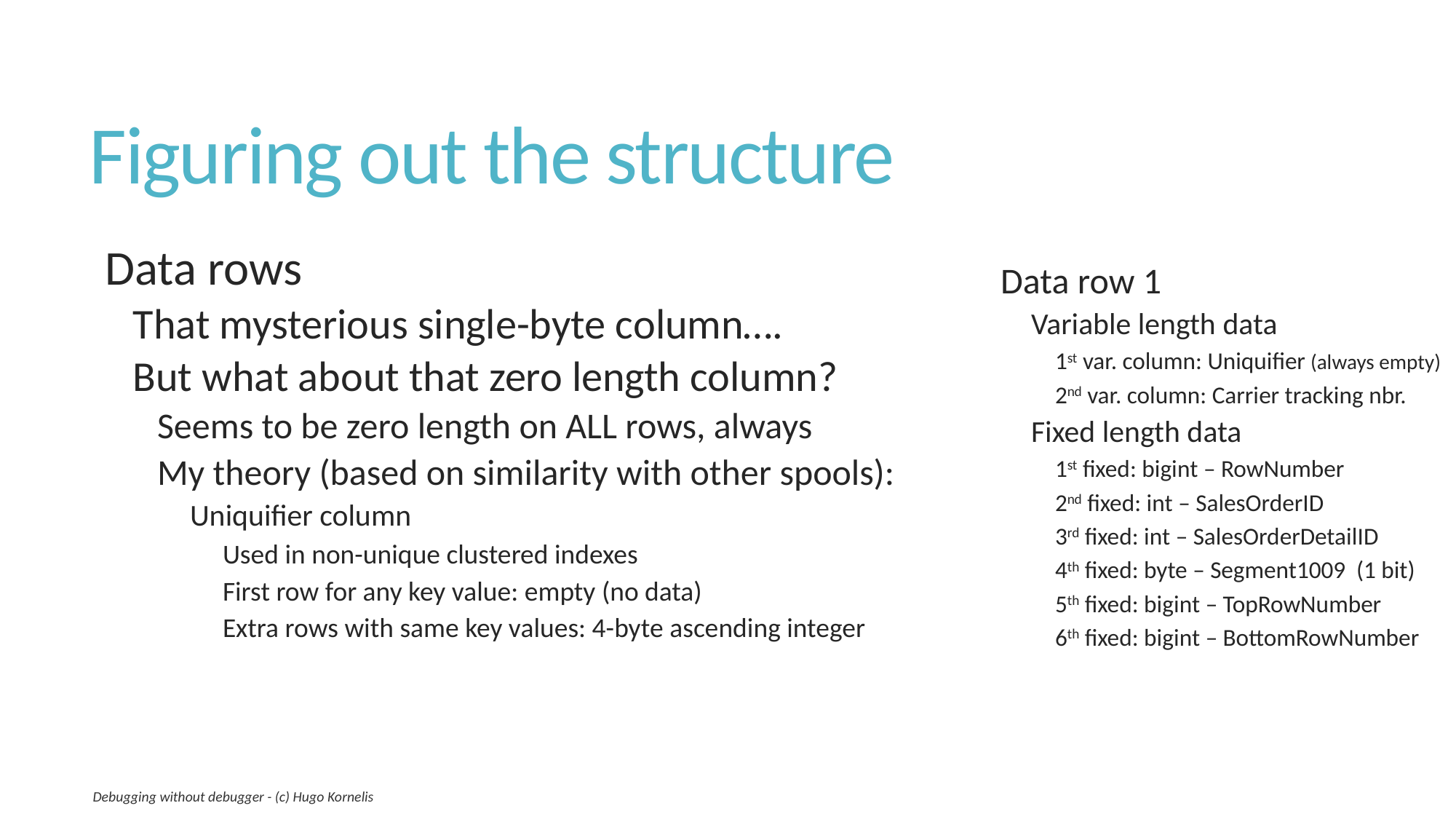

# Figuring out the structure
Data rows
That mysterious single-byte column….
But what about that zero length column?
Seems to be zero length on ALL rows, always
My theory (based on similarity with other spools):
Uniquifier column
Used in non-unique clustered indexes
First row for any key value: empty (no data)
Extra rows with same key values: 4-byte ascending integer
Data row 1
Variable length data
1st var. column: Uniquifier (always empty)
2nd var. column: Carrier tracking nbr.
Fixed length data
1st fixed: bigint – RowNumber
2nd fixed: int – SalesOrderID
3rd fixed: int – SalesOrderDetailID
4th fixed: byte – Segment1009  (1 bit)
5th fixed: bigint – TopRowNumber
6th fixed: bigint – BottomRowNumber
Debugging without debugger - (c) Hugo Kornelis